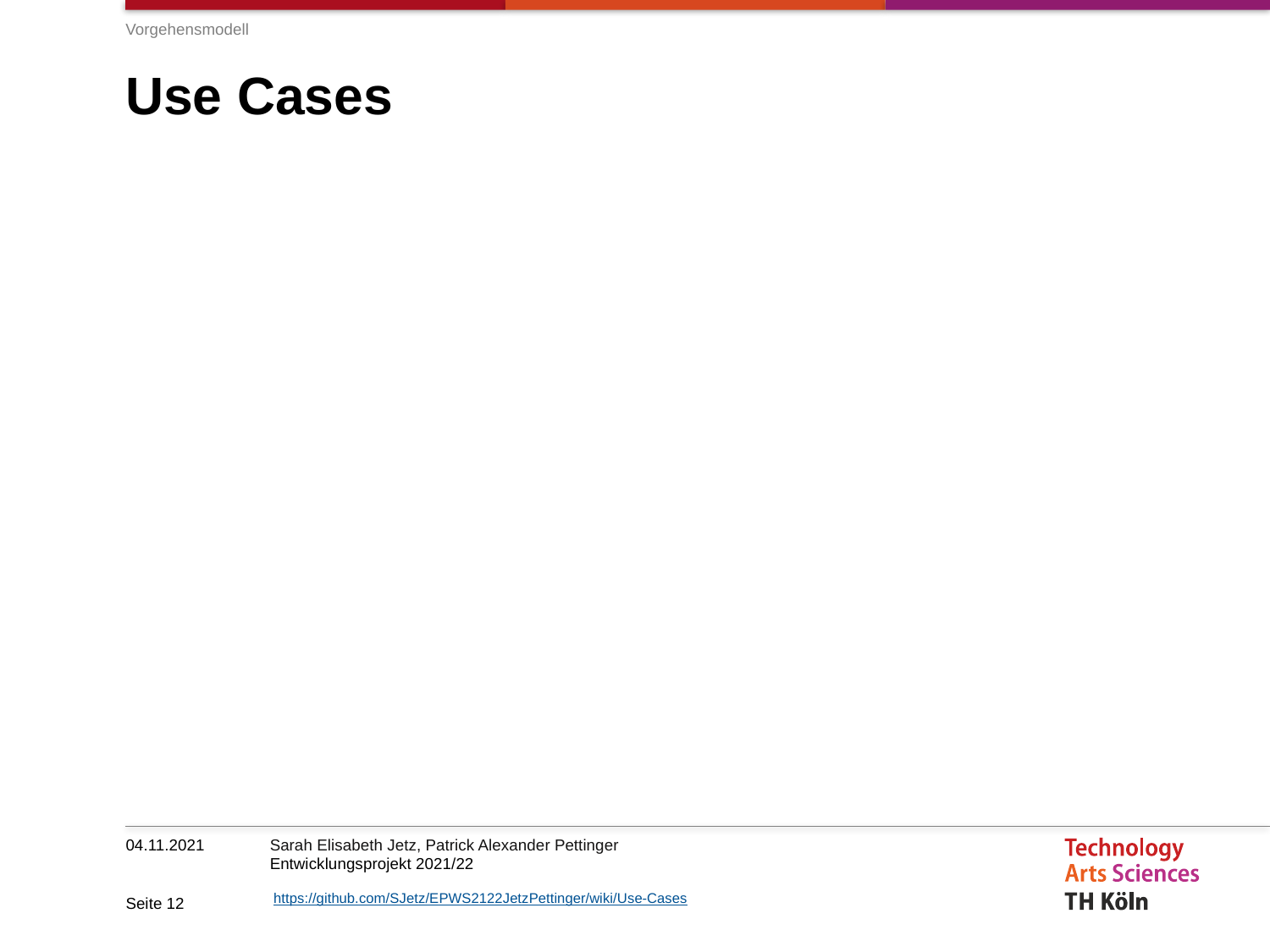

Vorgehensmodell
# Use Cases

04.11.2021
Seite 12
https://github.com/SJetz/EPWS2122JetzPettinger/wiki/Use-Cases